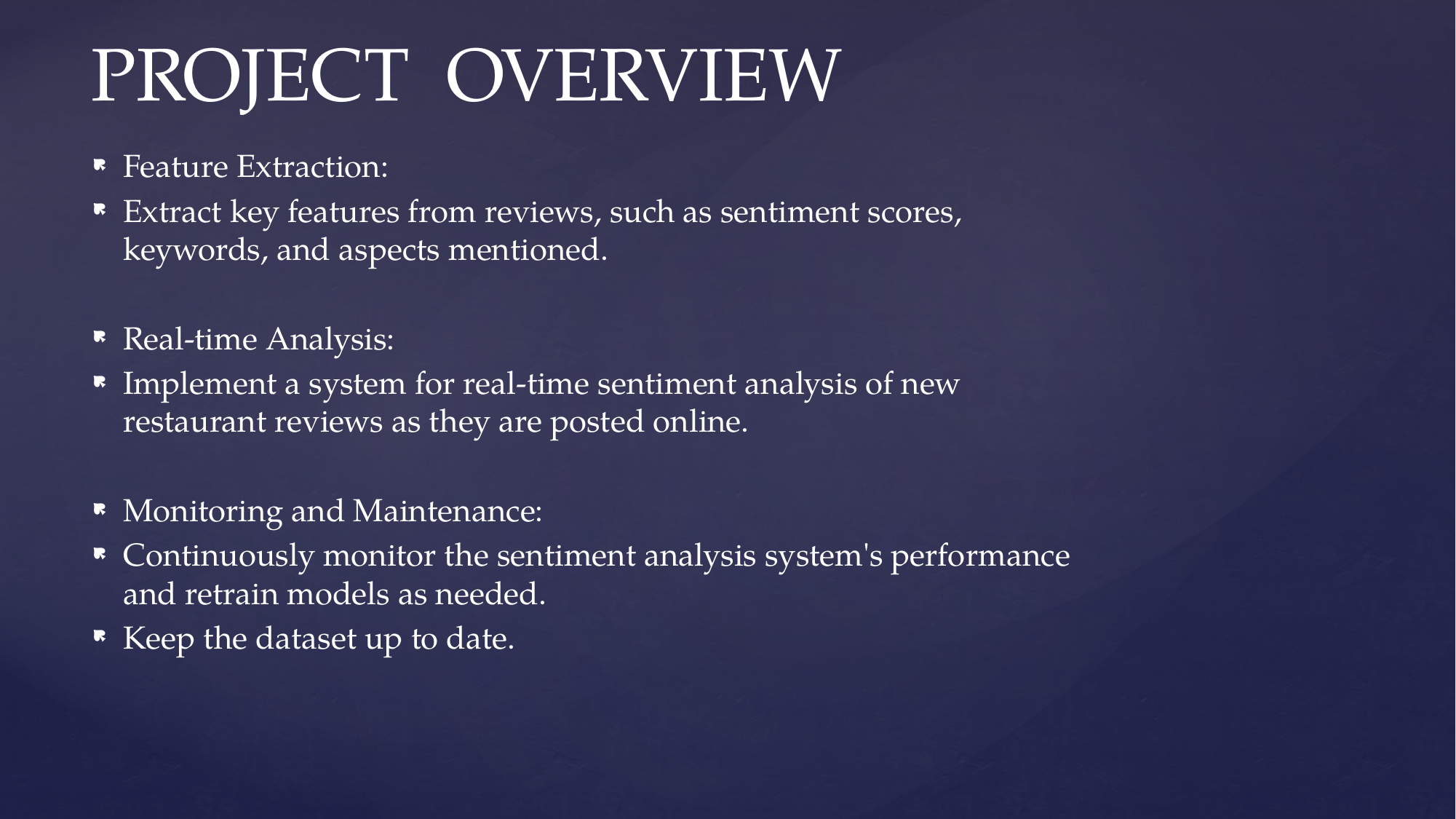

# PROJECT  OVERVIEW
Feature Extraction:
Extract key features from reviews, such as sentiment scores, keywords, and aspects mentioned.

Real-time Analysis:
Implement a system for real-time sentiment analysis of new restaurant reviews as they are posted online.

Monitoring and Maintenance:
Continuously monitor the sentiment analysis system's performance and retrain models as needed.
Keep the dataset up to date.